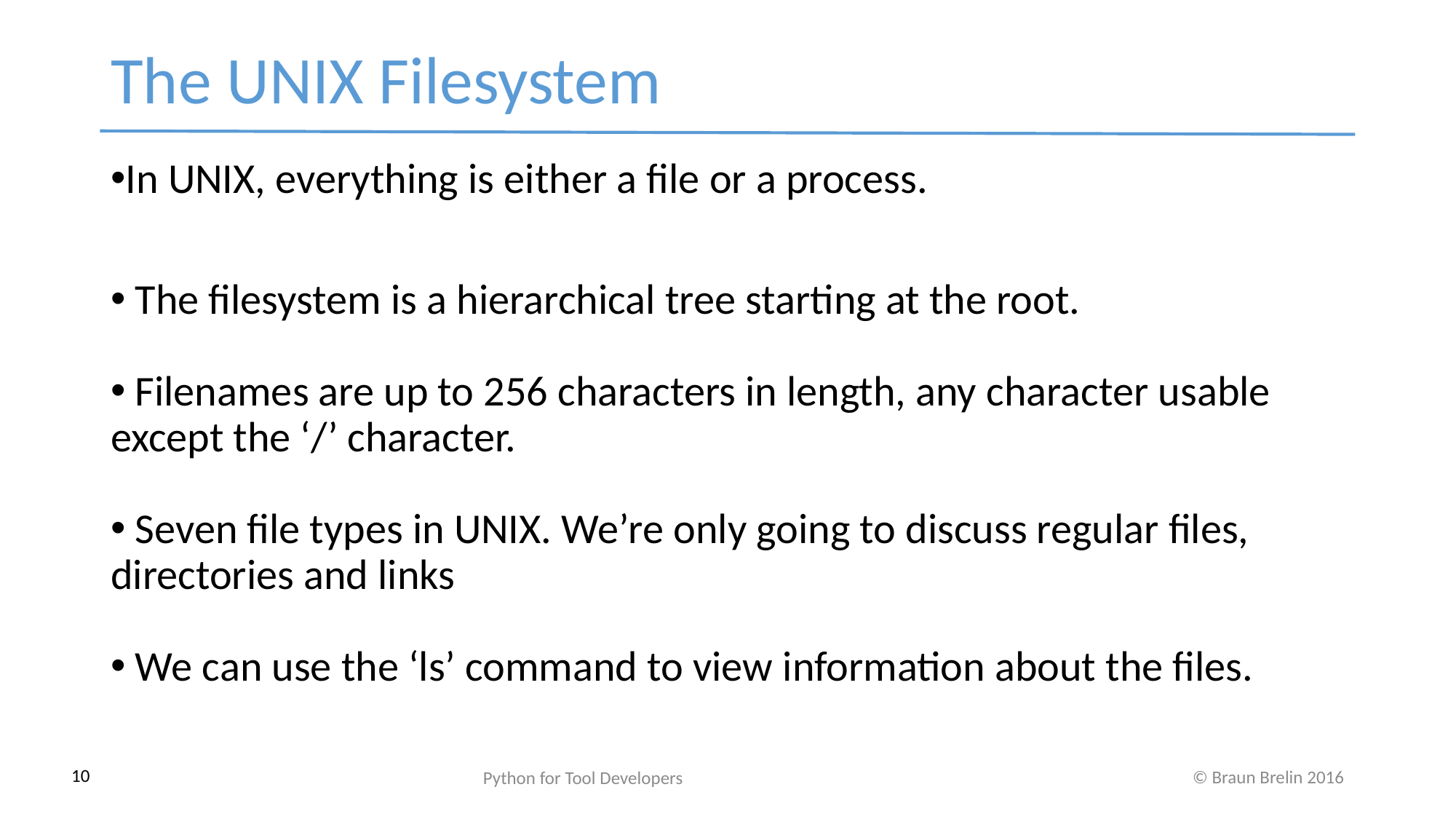

The UNIX Filesystem
In UNIX, everything is either a file or a process.

 The filesystem is a hierarchical tree starting at the root.

 Filenames are up to 256 characters in length, any character usable except the ‘/’ character.

 Seven file types in UNIX. We’re only going to discuss regular files, directories and links

 We can use the ‘ls’ command to view information about the files.

Python for Tool Developers
10